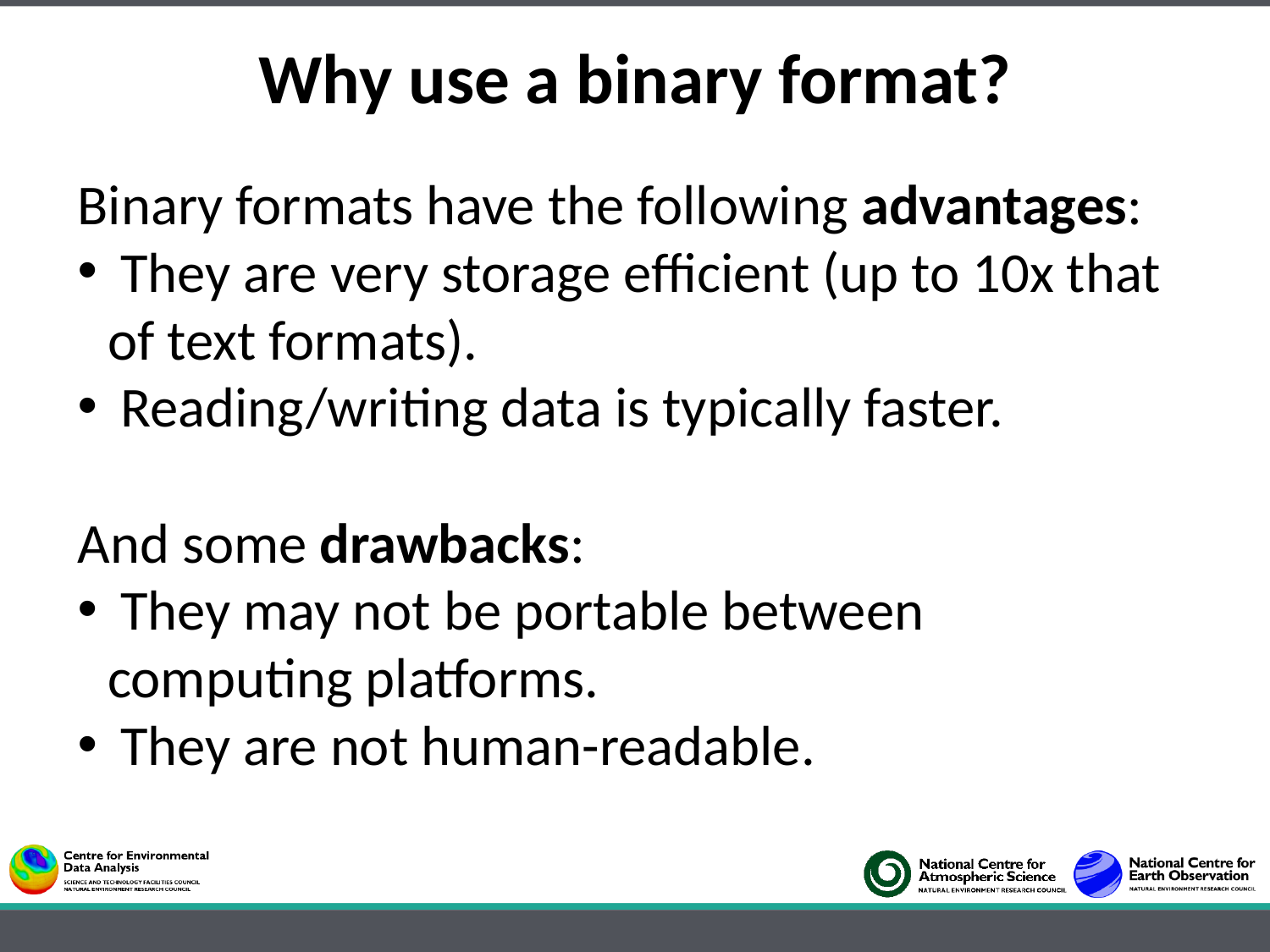

Why use a binary format?
Binary formats have the following advantages:
 They are very storage efficient (up to 10x that of text formats).
 Reading/writing data is typically faster.

And some drawbacks:
 They may not be portable between computing platforms.
 They are not human-readable.